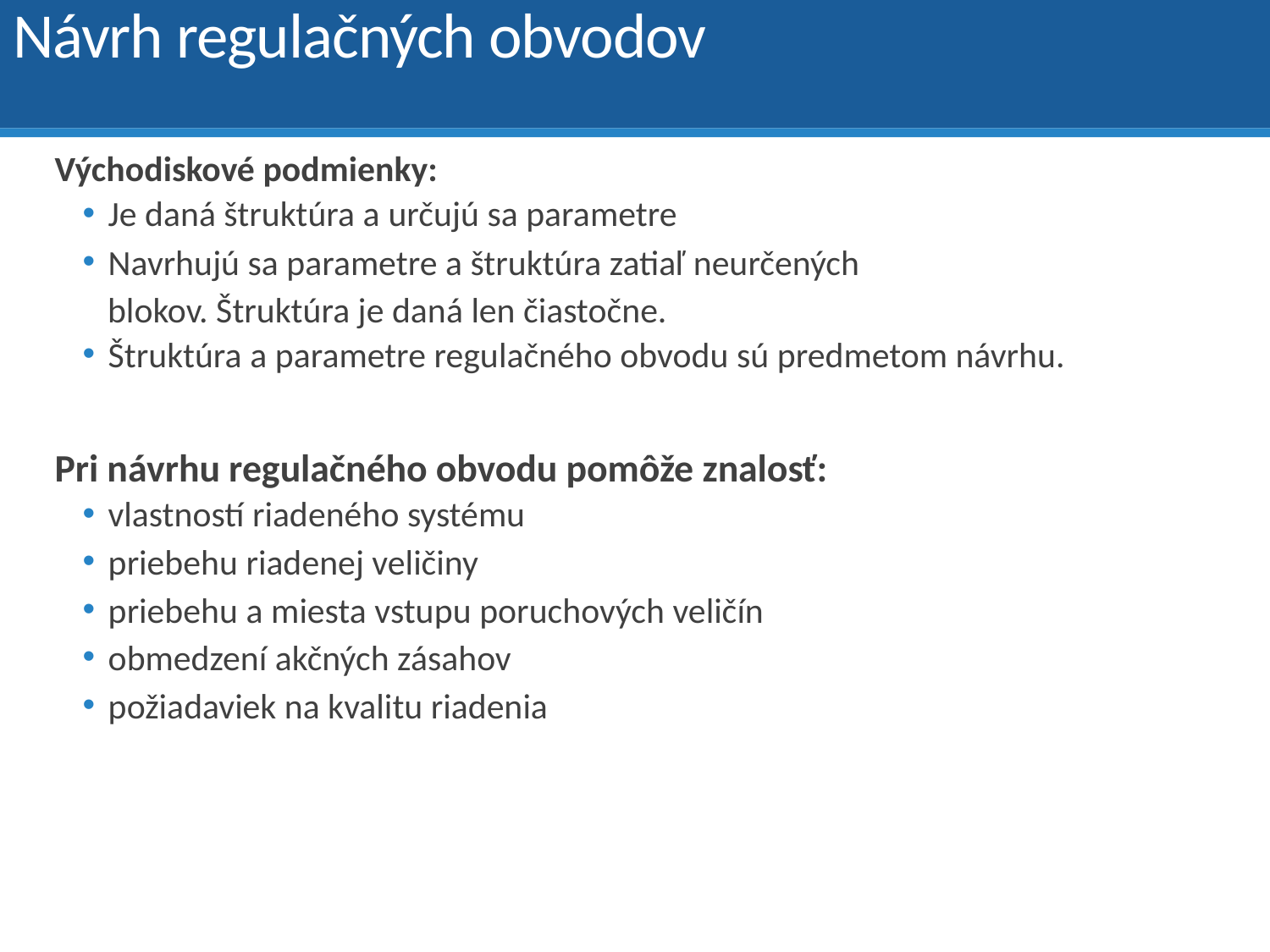

# Návrh regulačných obvodov
Východiskové podmienky:
Je daná štruktúra a určujú sa parametre
Navrhujú sa parametre a štruktúra zatiaľ neurčených
     blokov. Štruktúra je daná len čiastočne.
Štruktúra a parametre regulačného obvodu sú predmetom návrhu.

Pri návrhu regulačného obvodu pomôže znalosť:
vlastností riadeného systému
priebehu riadenej veličiny
priebehu a miesta vstupu poruchových veličín
obmedzení akčných zásahov
požiadaviek na kvalitu riadenia